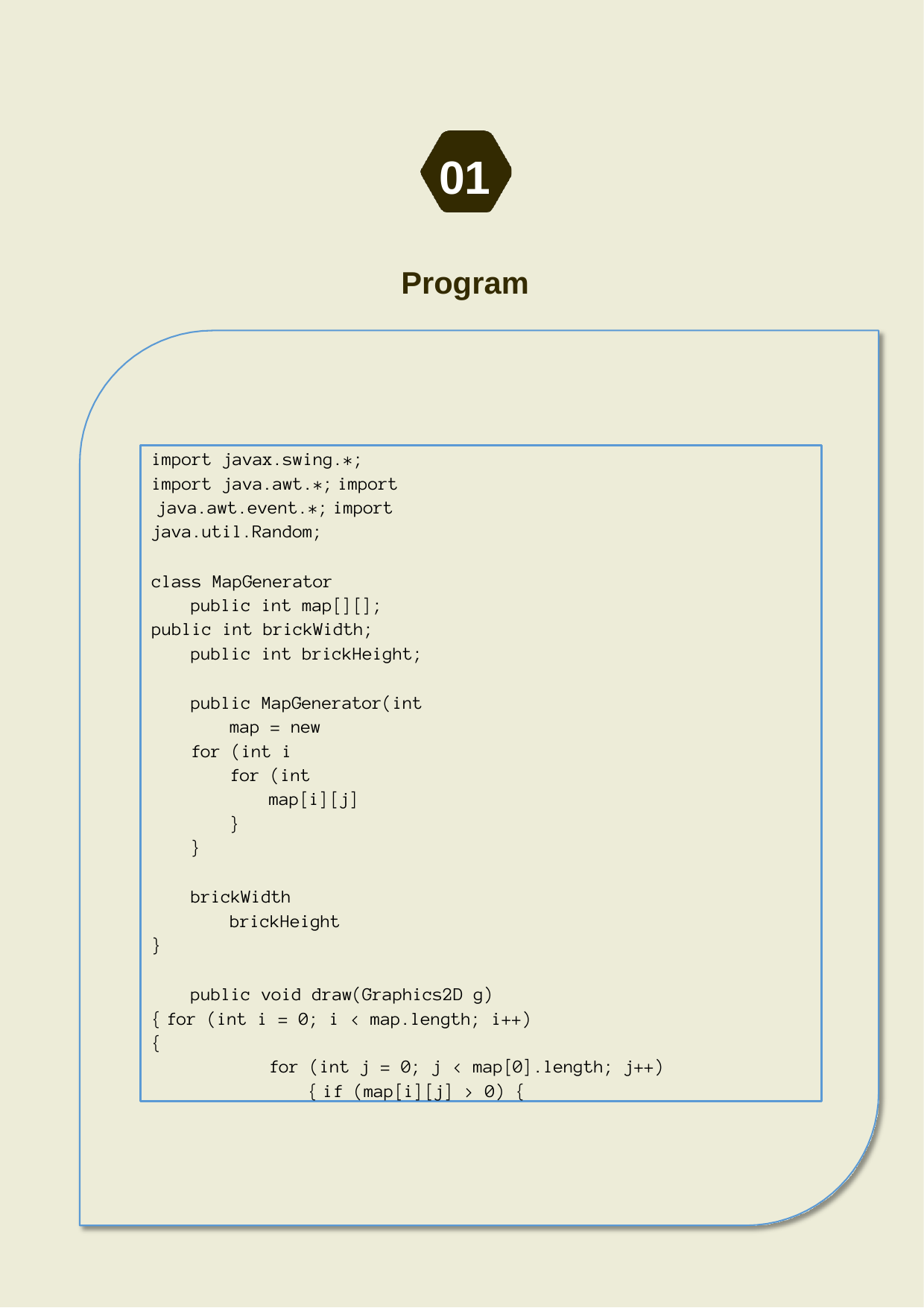

01

Program

import  javax.swing.*; import  java.awt.*; import  java.awt.event.*; import  java.util.Random;

class  MapGenerator public  int  map[][];
public  int  brickWidth; public  int  brickHeight;

public  MapGenerator(int map  =  new
for  (int  i
for  (int
map[i][j]
}
}

brickWidth brickHeight
}

public  void  draw(Graphics2D  g)  { for  (int  i  =  0;  i  <  map.length;  i++)  {
for  (int  j  =  0;  j  <  map[0].length;  j++)  { if  (map[i][j]  >  0)  {